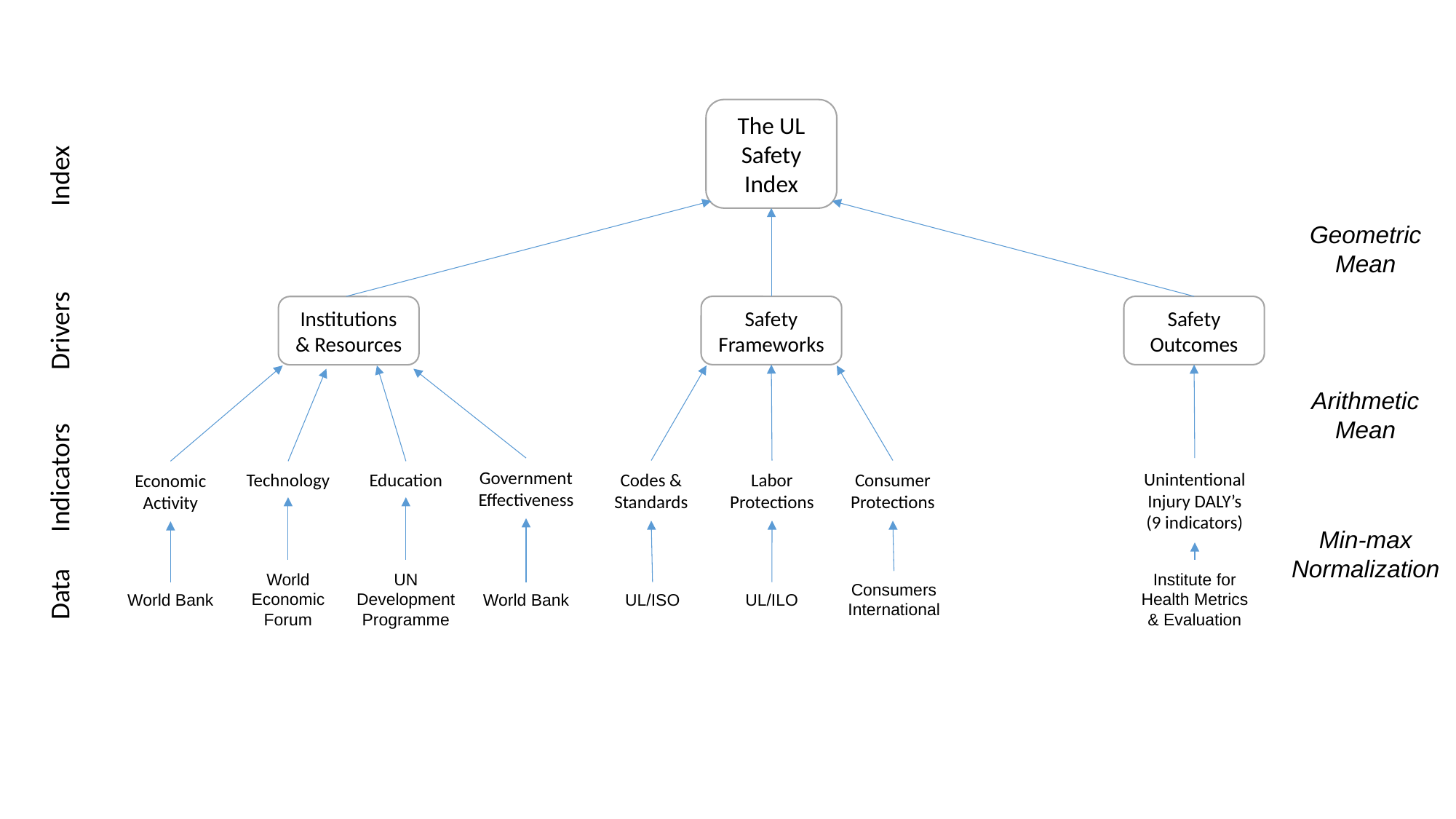

The UL Safety Index
Index
Geometric
Mean
Safety Frameworks
Safety Outcomes
Institutions & Resources
Drivers
Arithmetic
Mean
Indicators
Government Effectiveness
Unintentional Injury DALY’s
(9 indicators)
Codes & Standards
Labor Protections
Consumer Protections
Economic Activity
Technology
Education
Min-max
Normalization
World Economic Forum
UN Development Programme
Institute for Health Metrics & Evaluation
Consumers International
Data
World Bank
World Bank
UL/ISO
UL/ILO